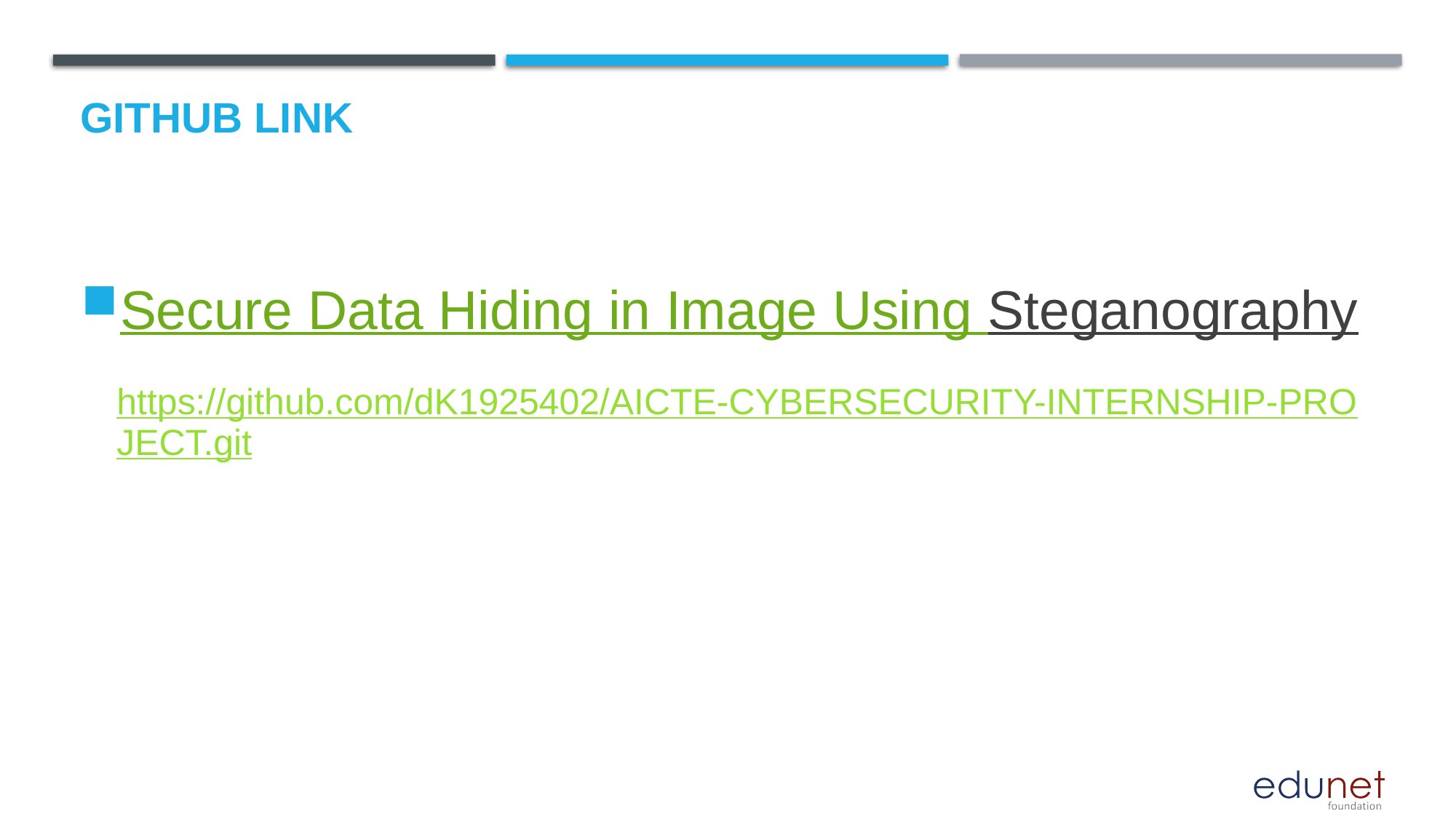

# GitHub Link
Secure Data Hiding in Image Using Steganography
https://github.com/dK1925402/AICTE-CYBERSECURITY-INTERNSHIP-PROJECT.git